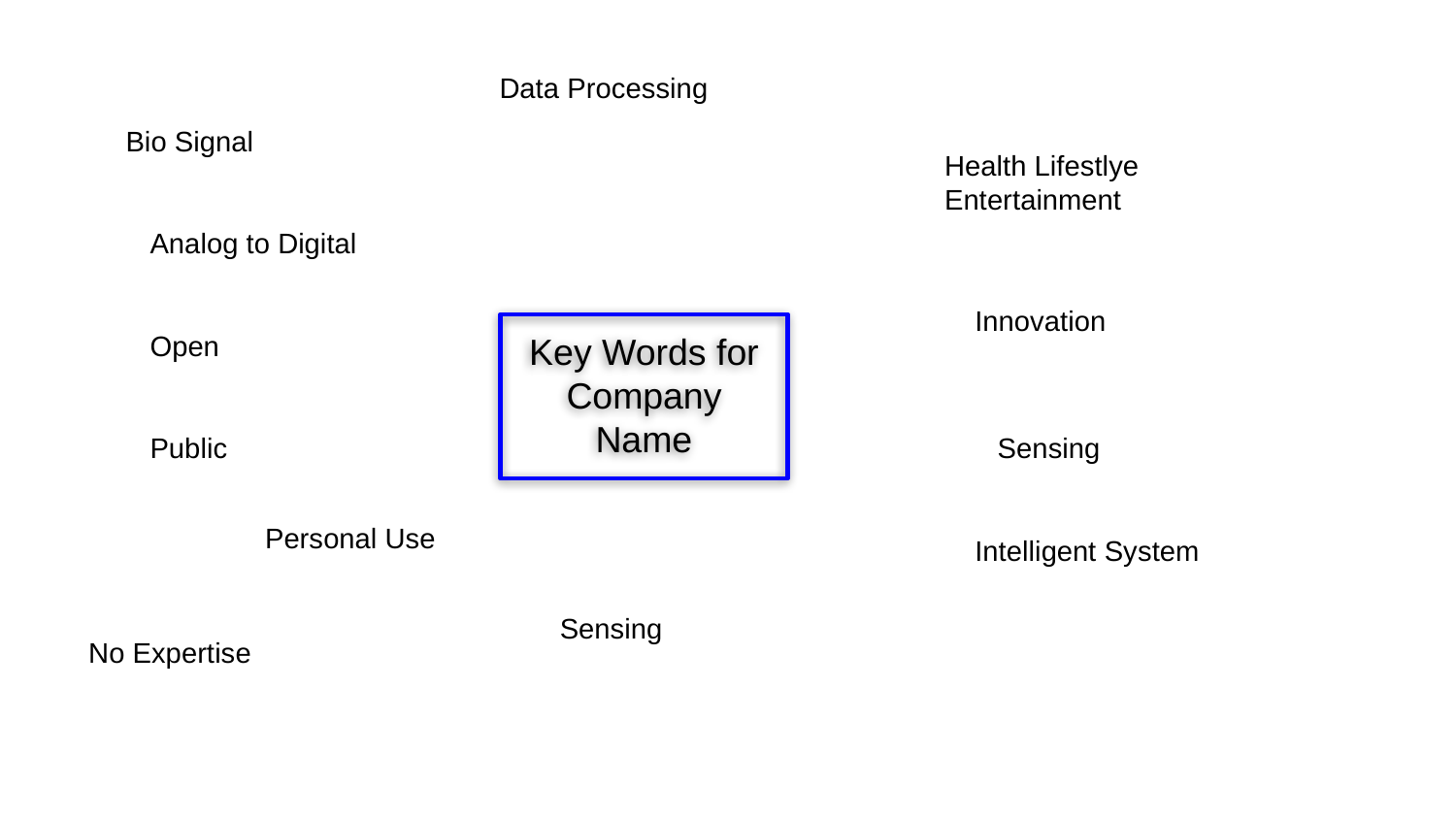

Data Processing

Bio Signal

Health Lifestlye Entertainment

Analog to Digital

Innovation

Open

Key Words for Company Name
Public

Sensing

Personal Use

Intelligent System

Sensing

No Expertise